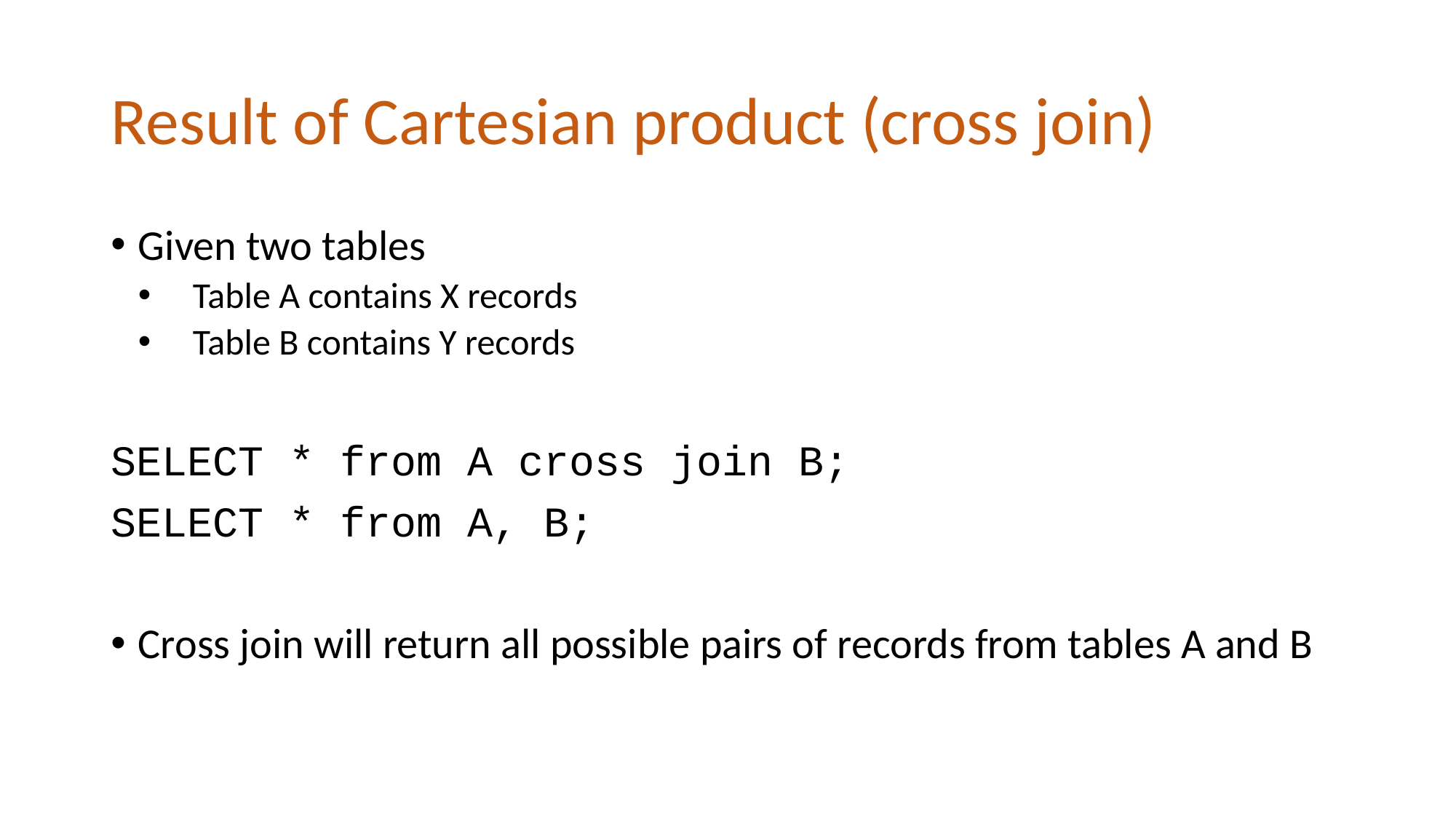

# Result of Cartesian product (cross join)
Given two tables
Table A contains X records
Table B contains Y records

SELECT * from A cross join B;
SELECT * from A, B;

Cross join will return all possible pairs of records from tables A and B